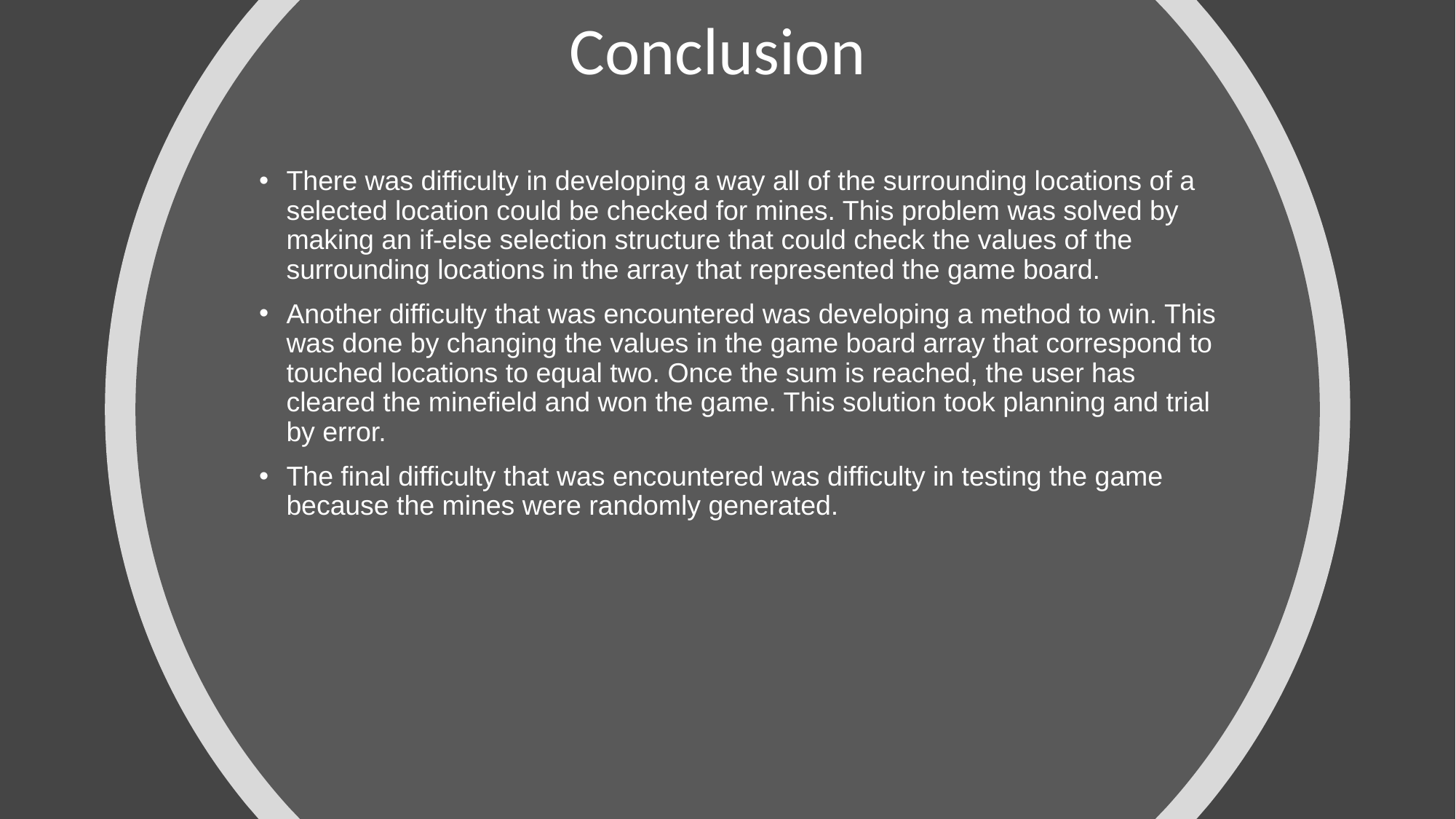

# Conclusion
There was difficulty in developing a way all of the surrounding locations of a selected location could be checked for mines. This problem was solved by making an if-else selection structure that could check the values of the surrounding locations in the array that represented the game board.
Another difficulty that was encountered was developing a method to win. This was done by changing the values in the game board array that correspond to touched locations to equal two. Once the sum is reached, the user has cleared the minefield and won the game. This solution took planning and trial by error.
The final difficulty that was encountered was difficulty in testing the game because the mines were randomly generated.